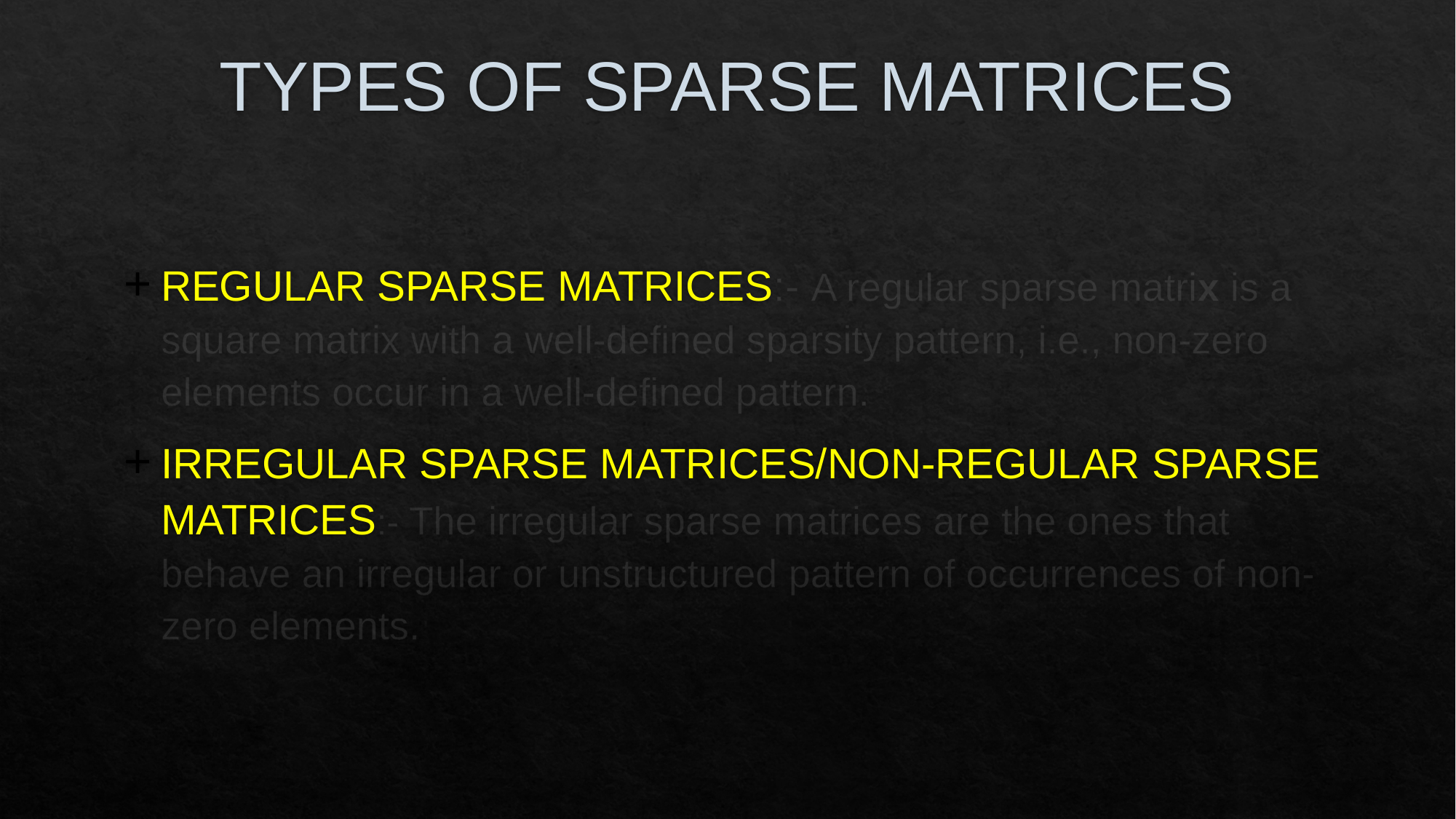

# TYPES OF SPARSE MATRICES
REGULAR SPARSE MATRICES:- A regular sparse matrix is a square matrix with a well-defined sparsity pattern, i.e., non-zero elements occur in a well-defined pattern.
IRREGULAR SPARSE MATRICES/NON-REGULAR SPARSE MATRICES:- The irregular sparse matrices are the ones that behave an irregular or unstructured pattern of occurrences of non-zero elements.